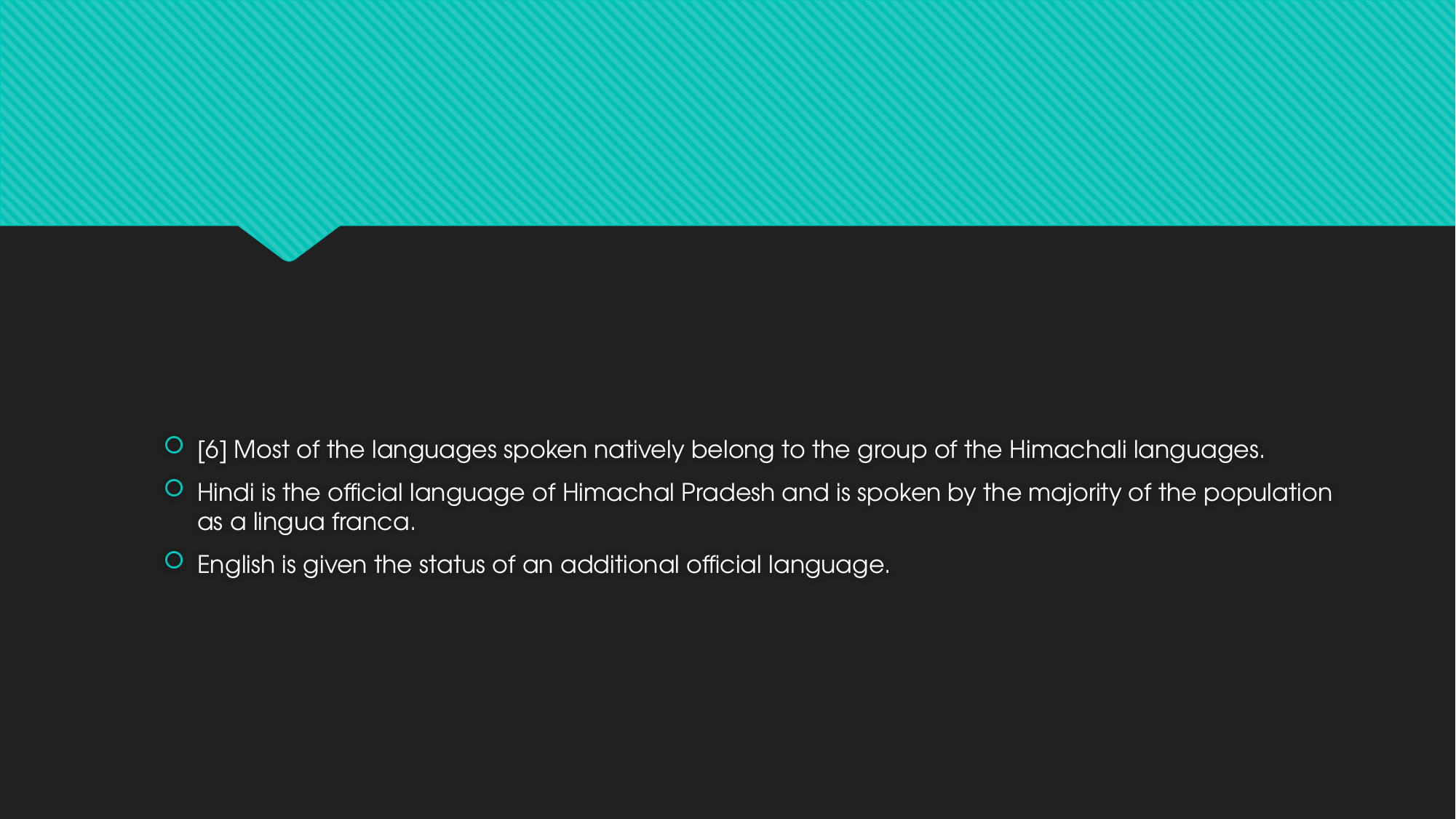

#

[6] Most of the languages spoken natively belong to the group of the Himachali languages.
Hindi is the official language of Himachal Pradesh and is spoken by the majority of the population as a lingua franca.
English is given the status of an additional official language.